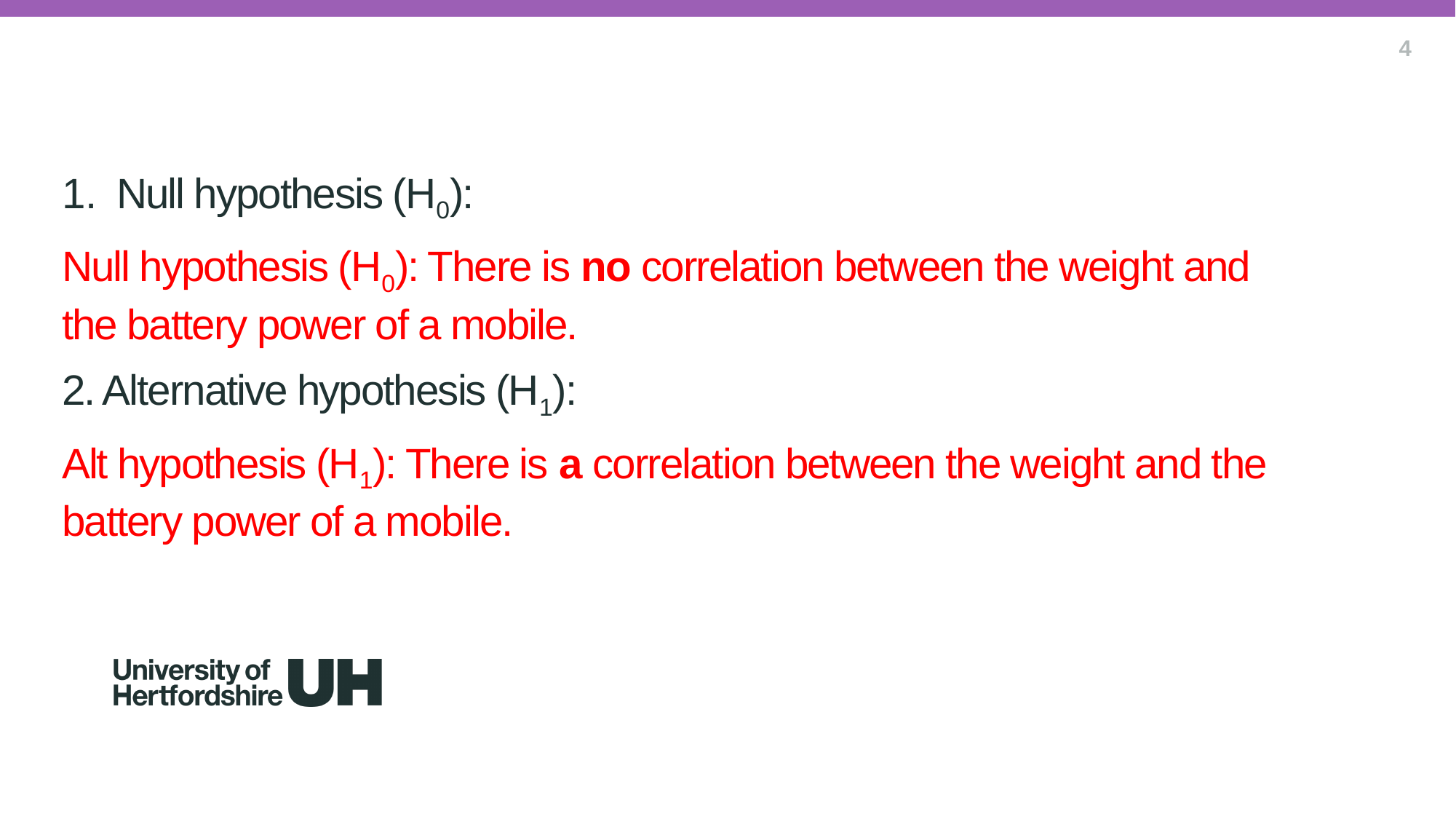

Null hypothesis (H0):
Null hypothesis (H0): There is no correlation between the weight and the battery power of a mobile.
2. Alternative hypothesis (H1):
Alt hypothesis (H1): There is a correlation between the weight and the battery power of a mobile.

4